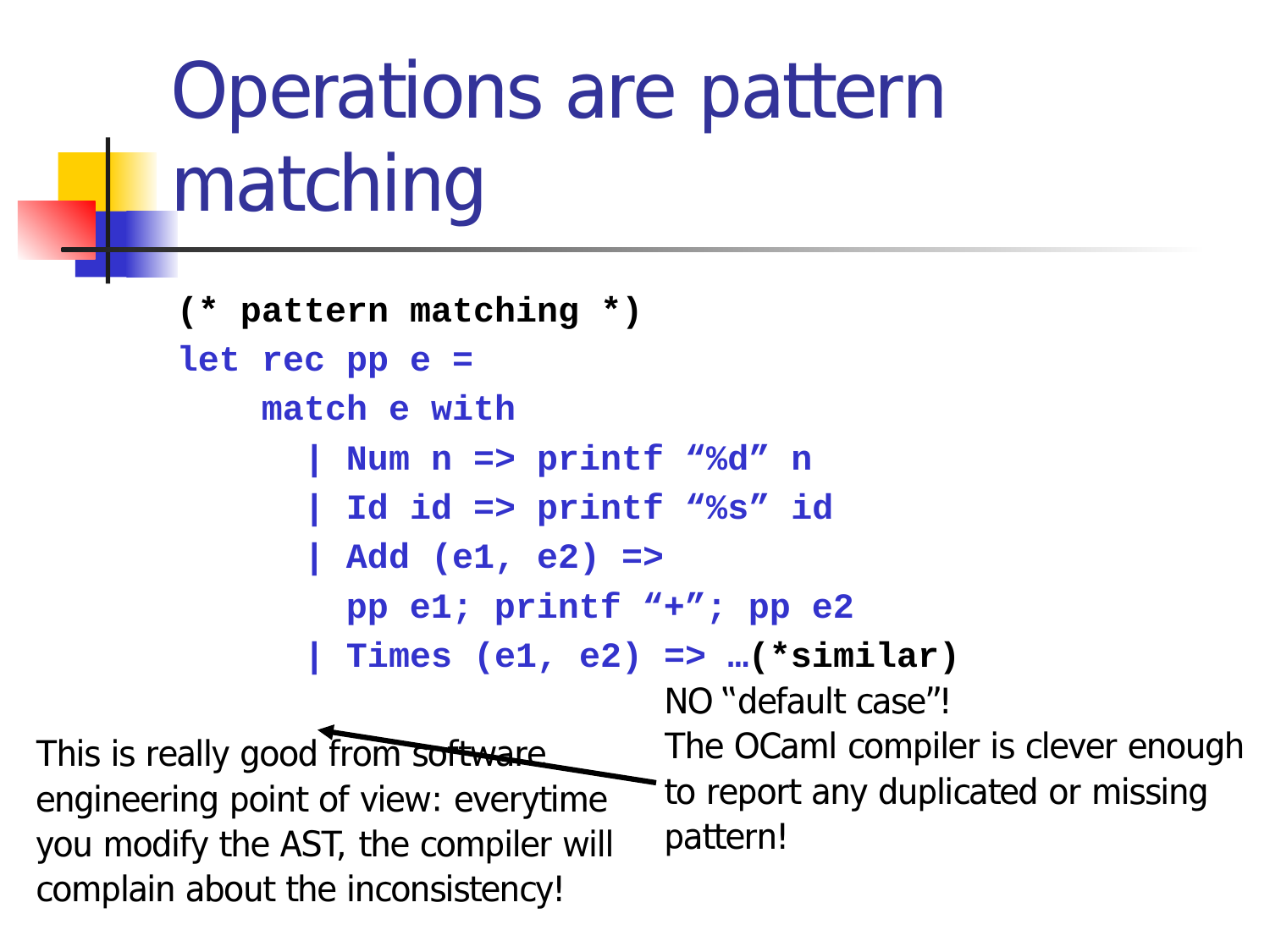

# Operations are pattern matching
(* pattern matching *)
let rec pp e =
    match e with
      | Num n => printf “%d” n
      | Id id => printf “%s” id
      | Add (e1, e2) =>
        pp e1; printf “+”; pp e2
      | Times (e1, e2) => …(*similar)
NO “default case”!
The OCaml compiler is clever enough
to report any duplicated or missing
pattern!
This is really good from software
engineering point of view: everytime
you modify the AST, the compiler will
complain about the inconsistency!